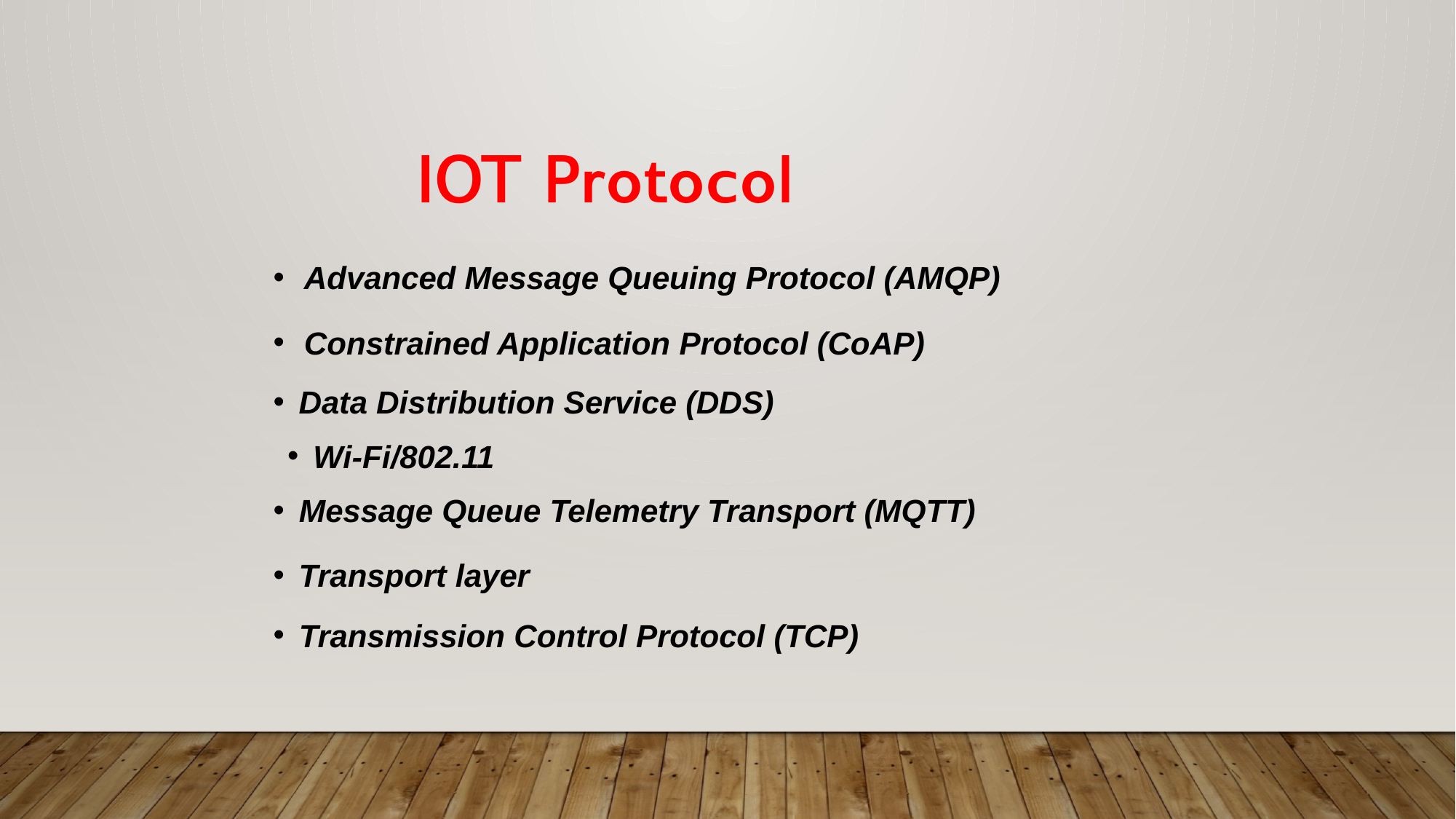

IOT Protocol
Advanced Message Queuing Protocol (AMQP)
Constrained Application Protocol (CoAP)

Data Distribution Service (DDS)
Wi-Fi/802.11
Message Queue Telemetry Transport (MQTT)
Transport layer
Transmission Control Protocol (TCP)